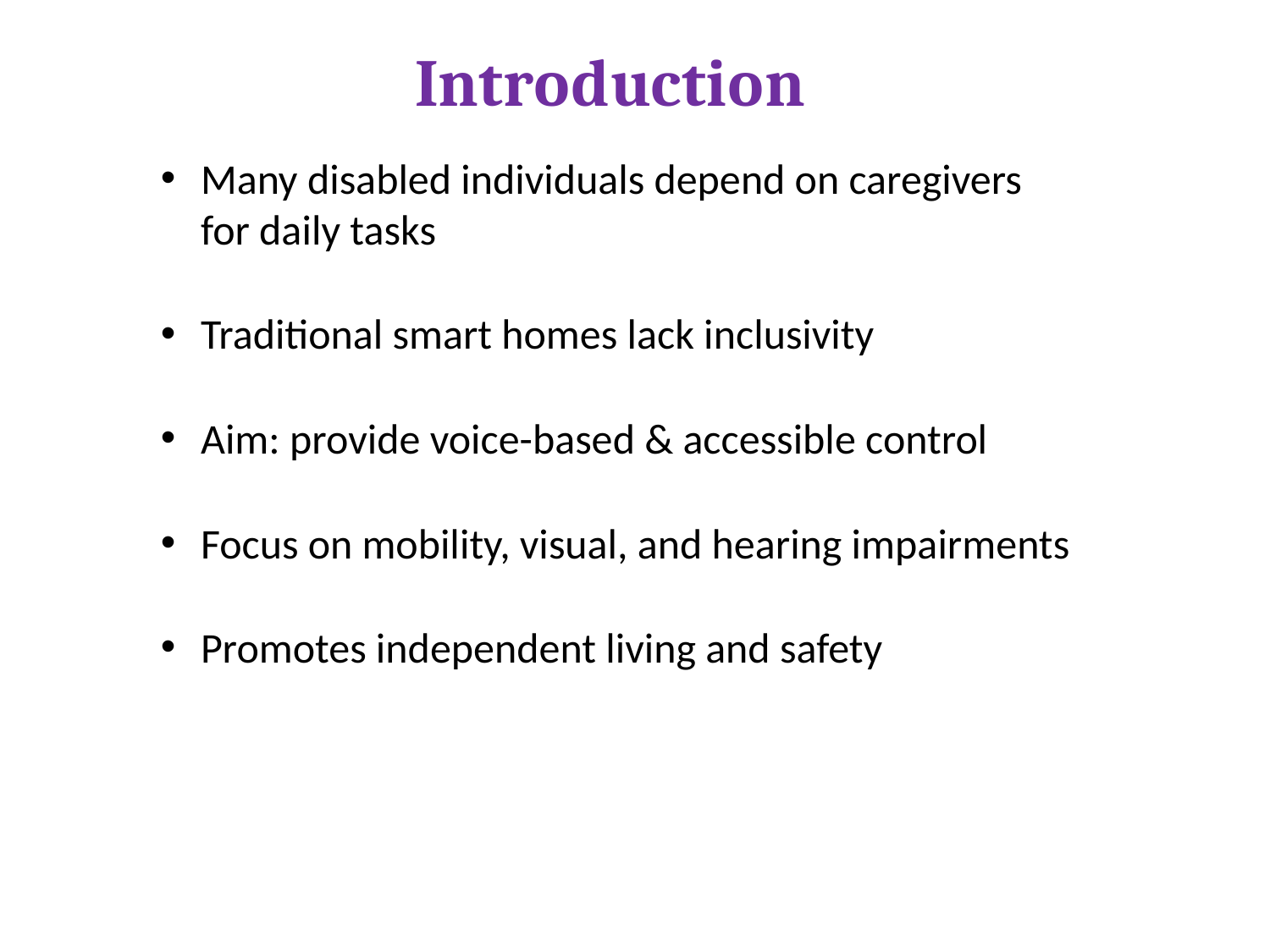

# Introduction
Many disabled individuals depend on caregivers for daily tasks

Traditional smart homes lack inclusivity

Aim: provide voice-based & accessible control

Focus on mobility, visual, and hearing impairments

Promotes independent living and safety